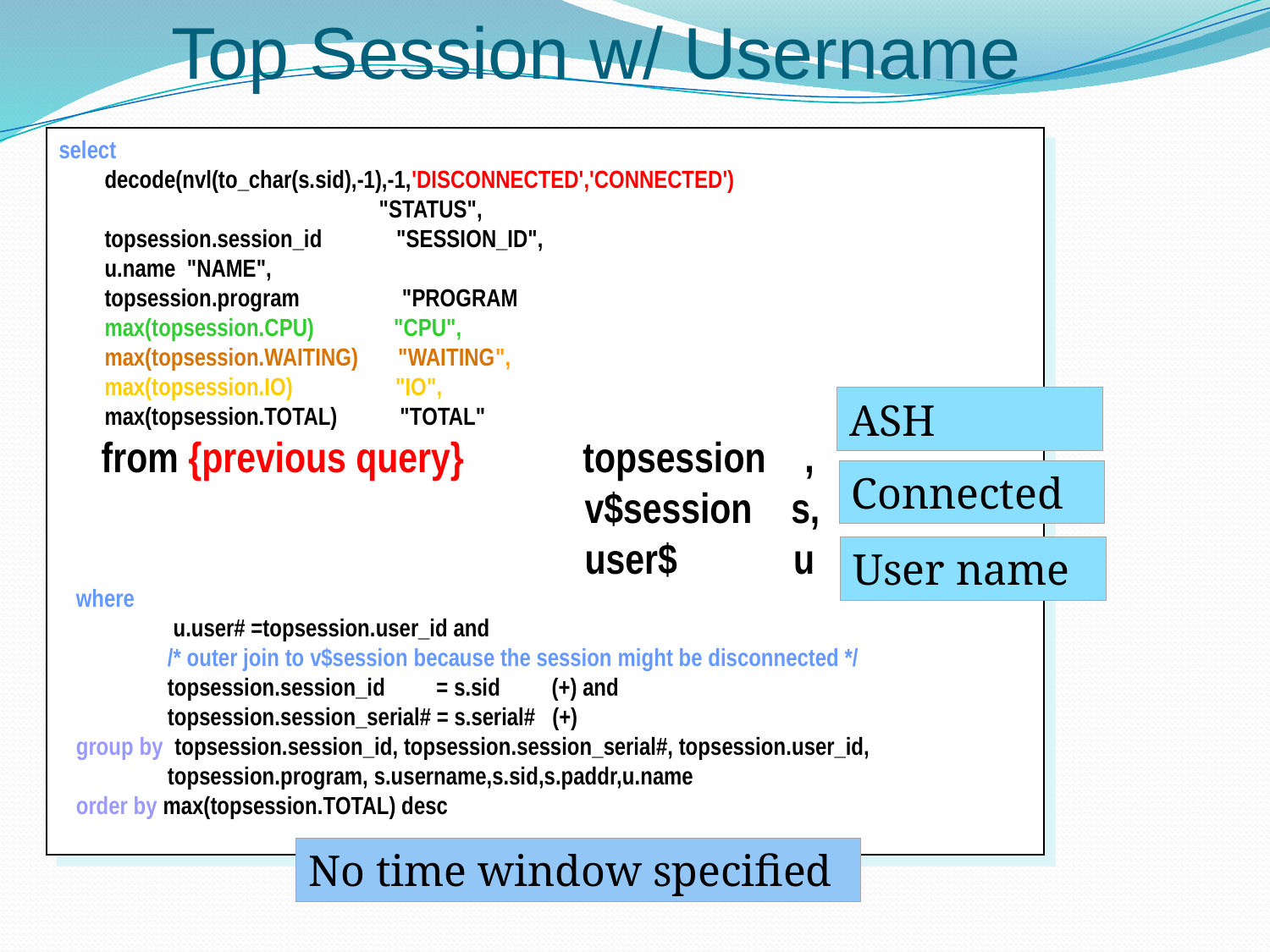

# Top Session w/ Username
select
        decode(nvl(to_char(s.sid),-1),-1,'DISCONNECTED','CONNECTED')
                                                        "STATUS",
        topsession.session_id             "SESSION_ID",
        u.name  "NAME",
        topsession.program                  "PROGRAM",
        max(topsession.CPU)              "CPU",
        max(topsession.WAITING)       "WAITING",
        max(topsession.IO)                  "IO",
        max(topsession.TOTAL)           "TOTAL"
      from {previous query}   )        topsession    ,
                                                      v$session    s,
                                                      user$            u
   where
                    u.user# =topsession.user_id and
                   /* outer join to v$session because the session might be disconnected */
                   topsession.session_id         = s.sid         (+) and
                   topsession.session_serial# = s.serial#   (+)
   group by  topsession.session_id, topsession.session_serial#, topsession.user_id,
                   topsession.program, s.username,s.sid,s.paddr,u.name
   order by max(topsession.TOTAL) desc

ASH
Connected
User name
No time window specified